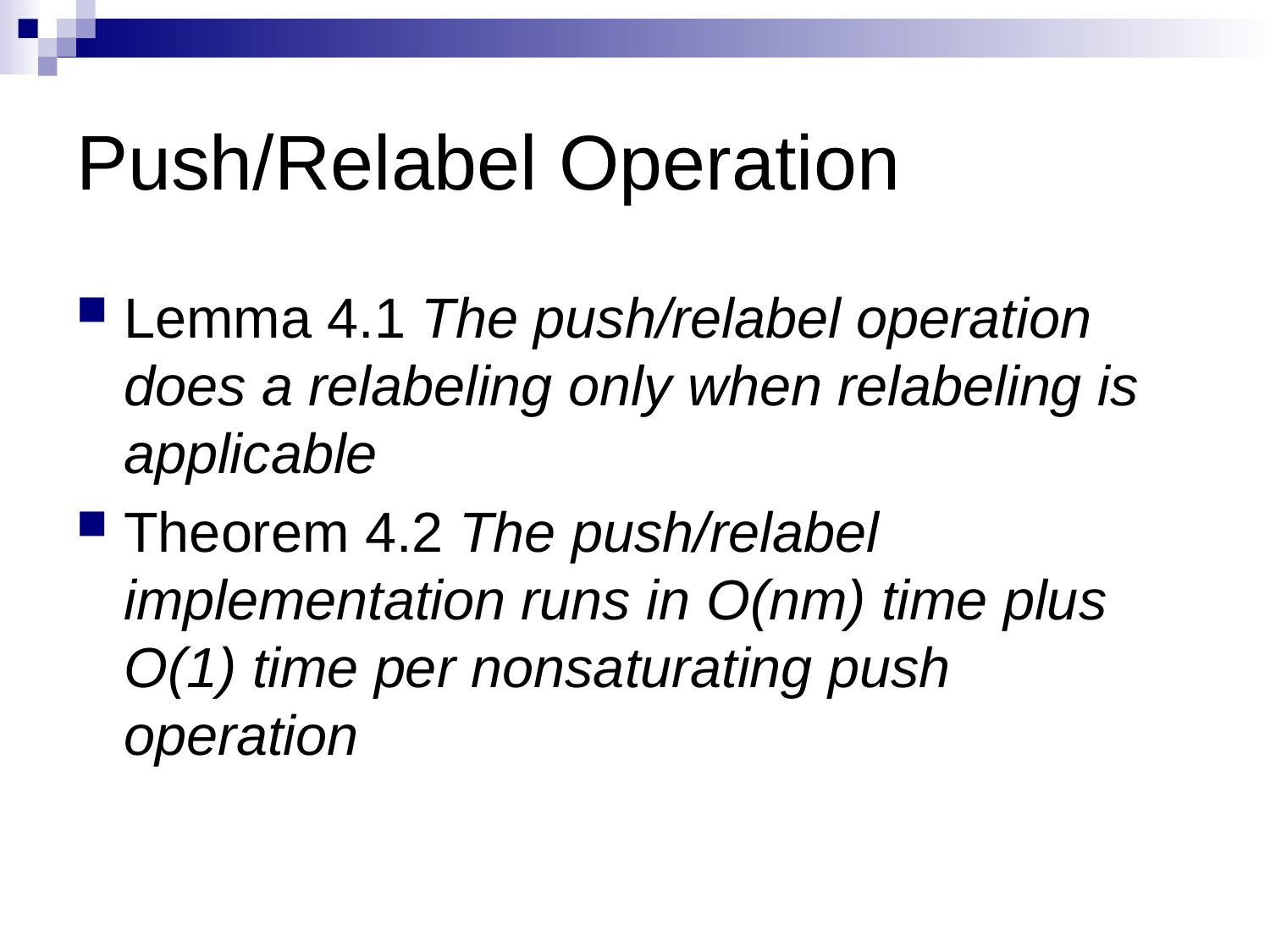

# Push/Relabel Operation
Lemma 4.1 The push/relabel operation does a relabeling only when relabeling is applicable
Theorem 4.2 The push/relabel implementation runs in O(nm) time plus O(1) time per nonsaturating push operation